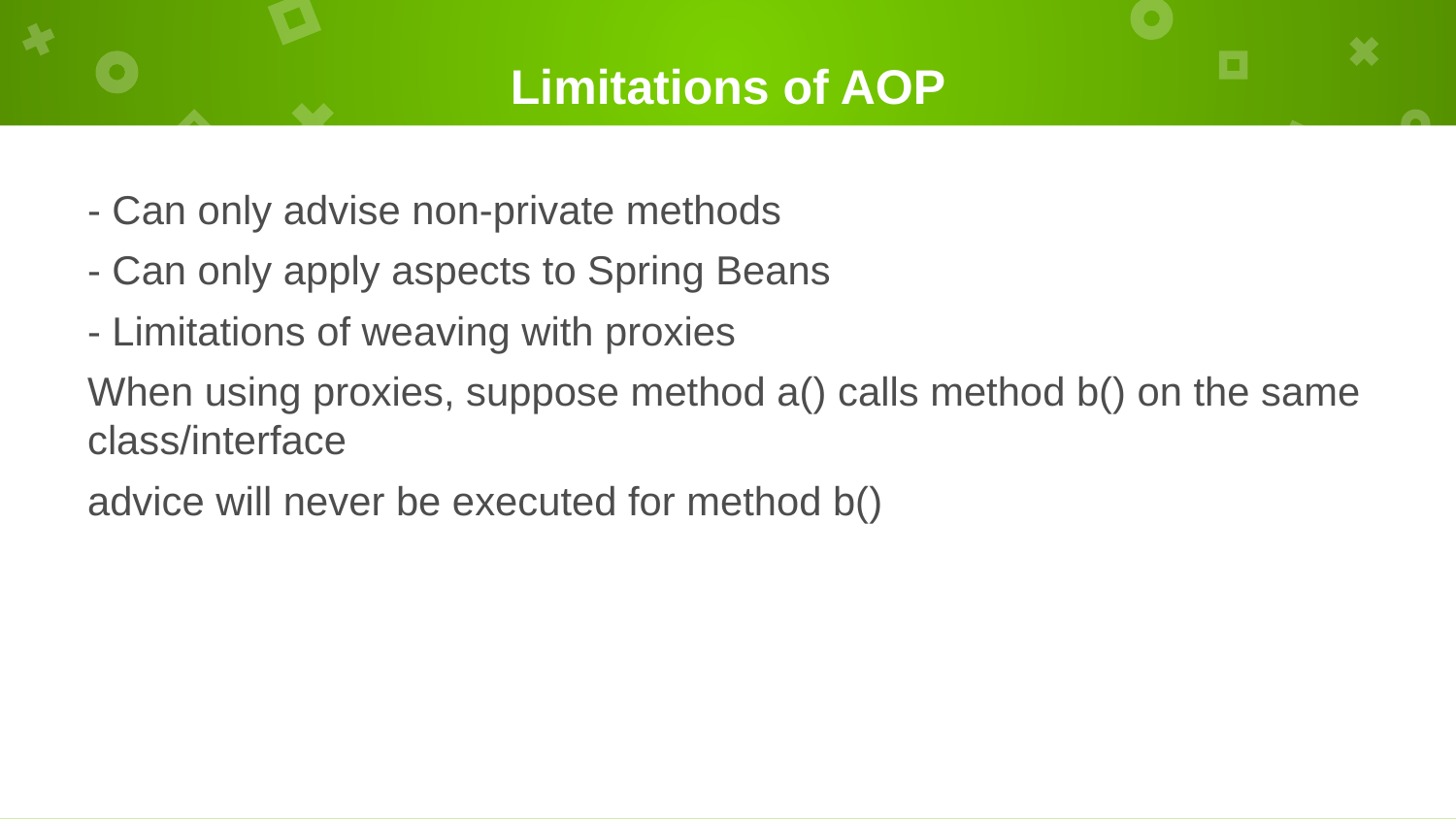

# Limitations of AOP
- Can only advise non-private methods
- Can only apply aspects to Spring Beans
- Limitations of weaving with proxies
When using proxies, suppose method a() calls method b() on the same class/interface
advice will never be executed for method b()